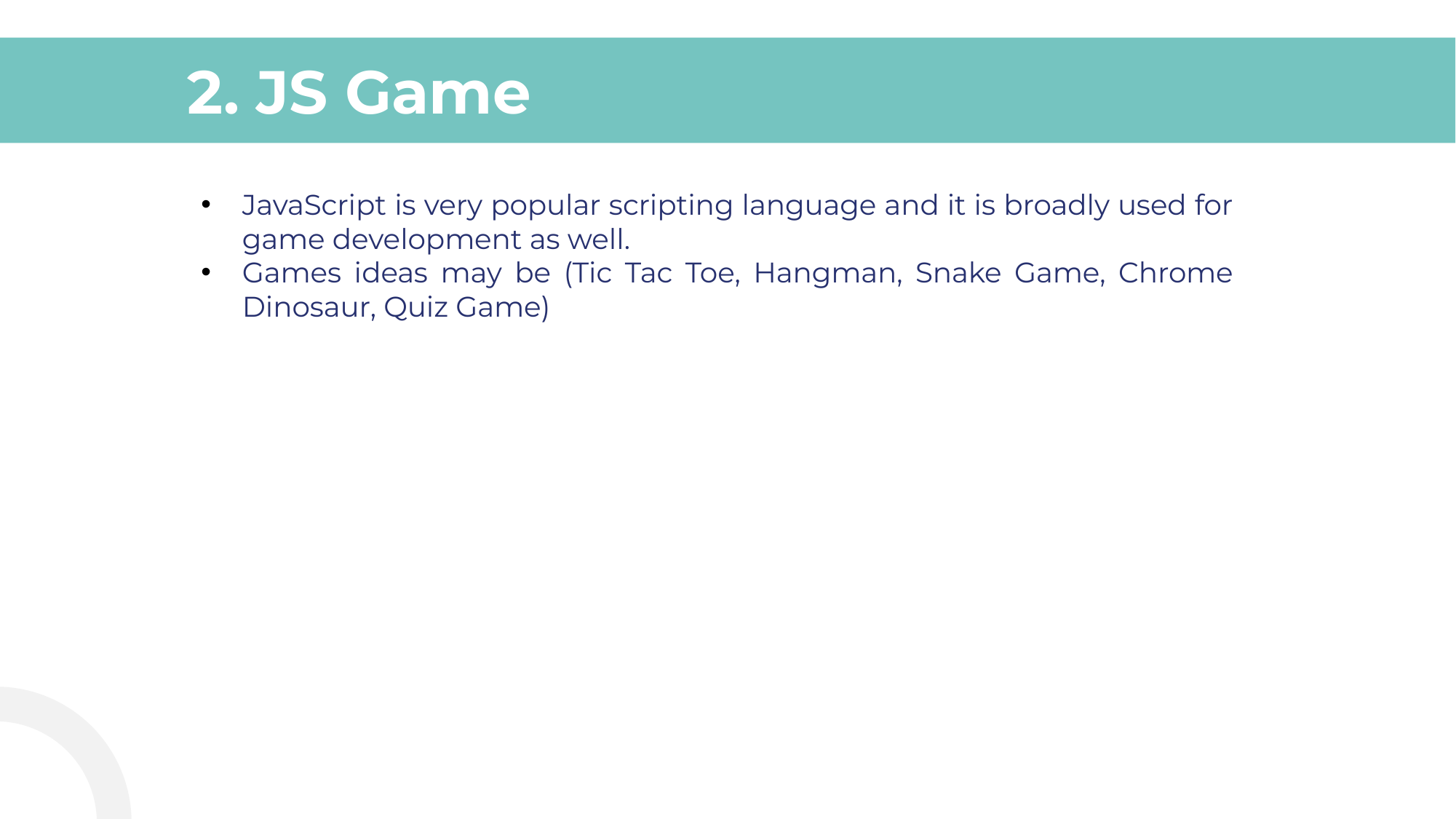

# 2. JS Game
JavaScript is very popular scripting language and it is broadly used for game development as well.
Games ideas may be (Tic Tac Toe, Hangman, Snake Game, Chrome Dinosaur, Quiz Game)